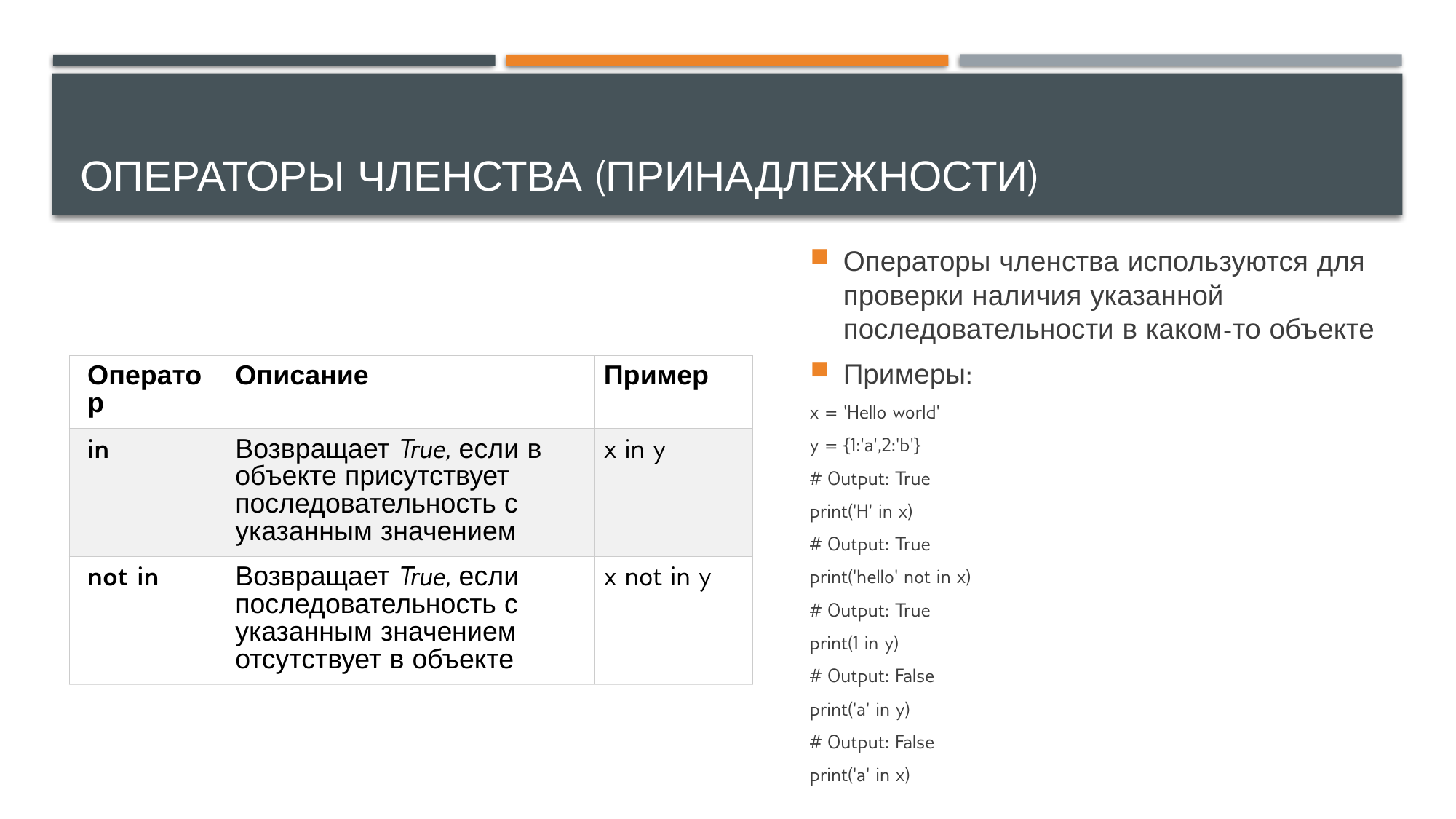

# Операторы членства (принадлежности)
Операторы членства используются для проверки наличия указанной последовательности в каком-то объекте
Примеры:
x = 'Hello world'
y = {1:'a',2:'b'}
# Output: True
print('H' in x)
# Output: True
print('hello' not in x)
# Output: True
print(1 in y)
# Output: False
print('a' in y)
# Output: False
print('a' in x)
| Оператор | Описание | Пример |
| --- | --- | --- |
| in | Возвращает True, если в объекте присутствует последовательность с указанным значением | x in y |
| not in | Возвращает True, если последовательность с указанным значением отсутствует в объекте | x not in y |